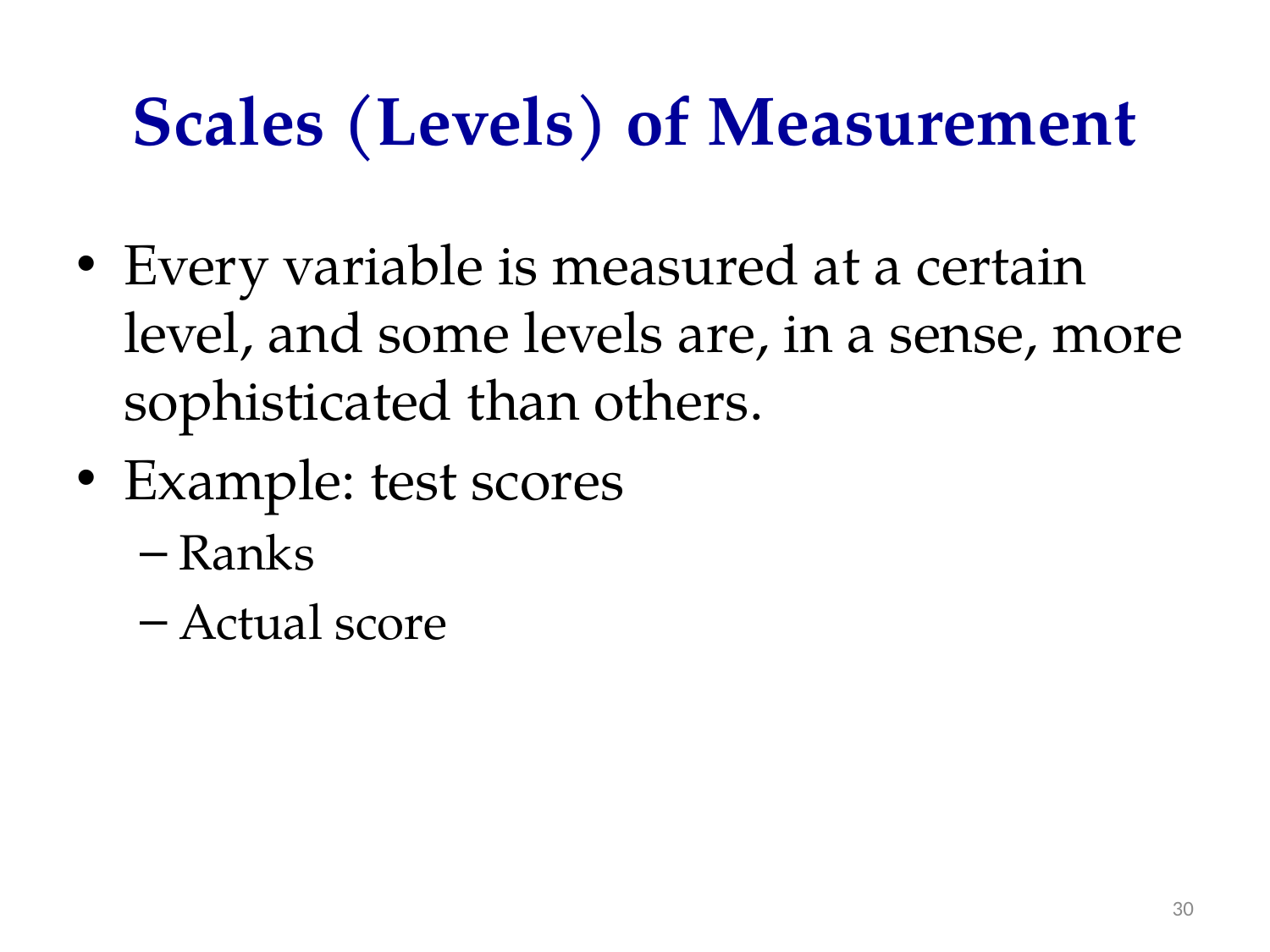

# Scales (Levels) of Measurement
Every variable is measured at a certain level, and some levels are, in a sense, more sophisticated than others.
Example: test scores
Ranks
Actual score
30